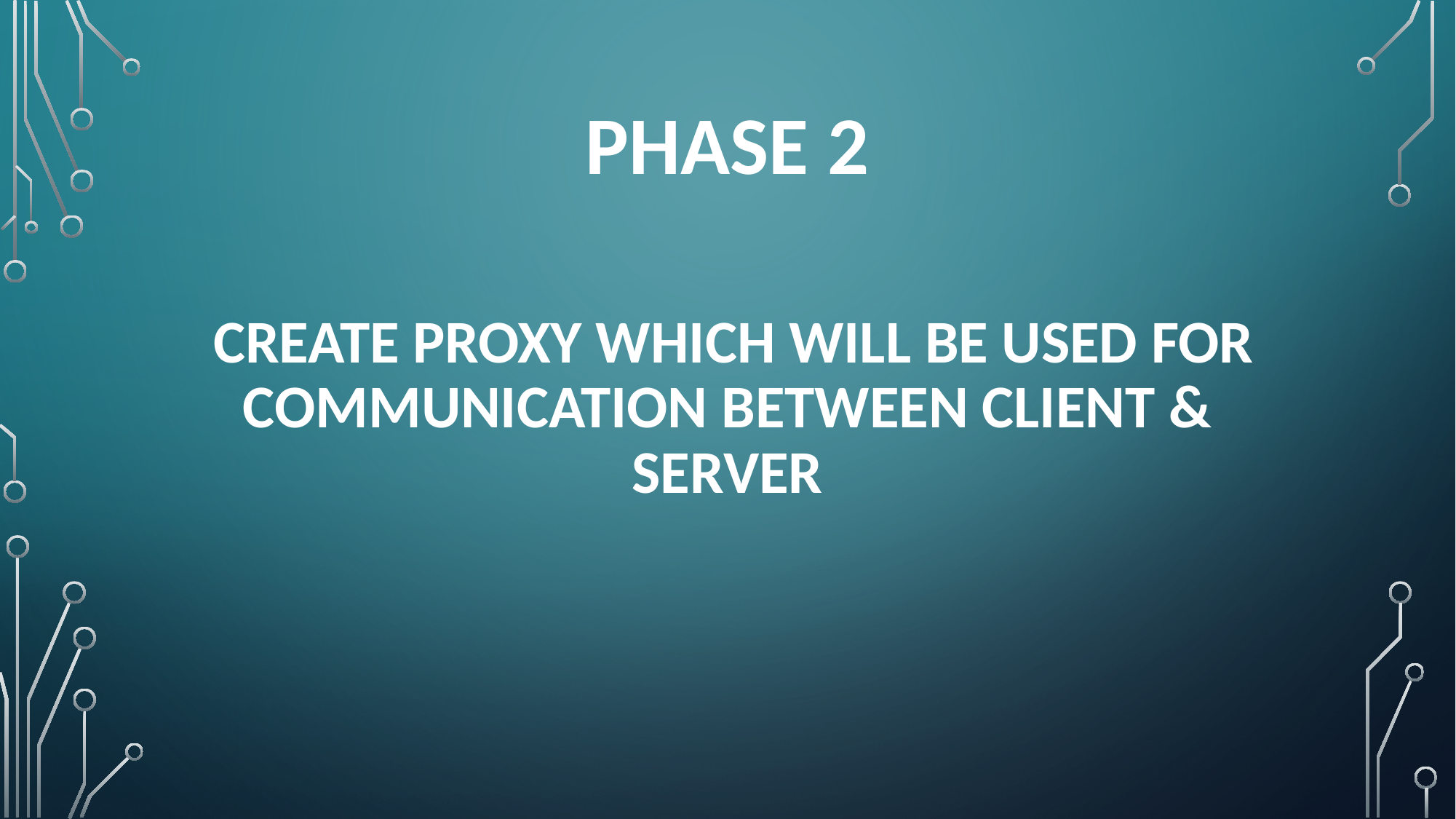

# Phase 2 create Proxy which will be used for communication between Client & server